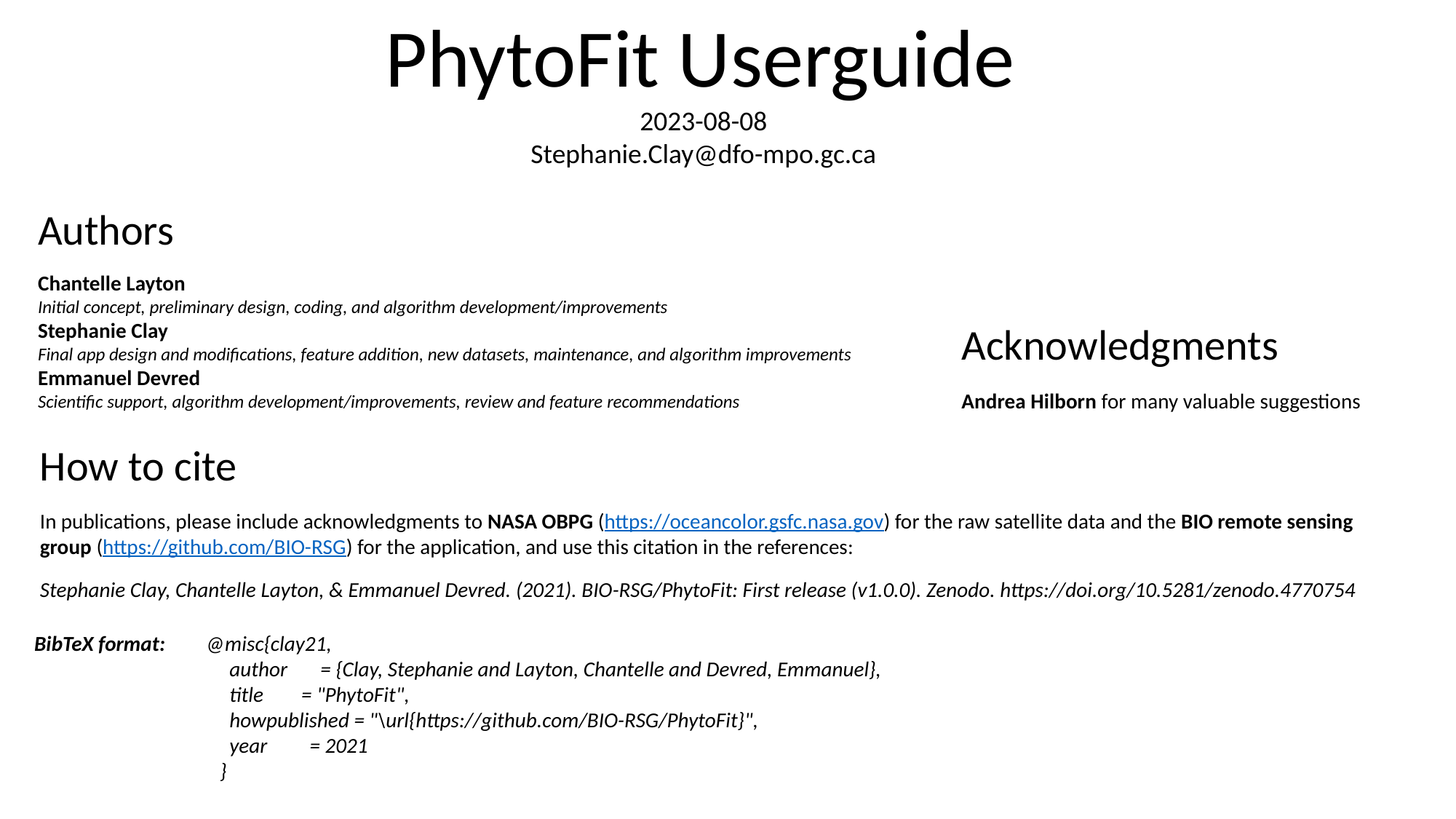

PhytoFit Userguide
2023-08-08
Stephanie.Clay@dfo-mpo.gc.ca
Authors

Chantelle Layton
Initial concept, preliminary design, coding, and algorithm development/improvements
Stephanie Clay
Final app design and modifications, feature addition, new datasets, maintenance, and algorithm improvements
Emmanuel Devred
Scientific support, algorithm development/improvements, review and feature recommendations
Acknowledgments

Andrea Hilborn for many valuable suggestions
How to cite

In publications, please include acknowledgments to NASA OBPG (https://oceancolor.gsfc.nasa.gov) for the raw satellite data and the BIO remote sensing
group (https://github.com/BIO-RSG) for the application, and use this citation in the references:

Stephanie Clay, Chantelle Layton, & Emmanuel Devred. (2021). BIO-RSG/PhytoFit: First release (v1.0.0). Zenodo. https://doi.org/10.5281/zenodo.4770754
BibTeX format:
 @misc{clay21,
      author       = {Clay, Stephanie and Layton, Chantelle and Devred, Emmanuel},
      title        = "PhytoFit",
      howpublished = "\url{https://github.com/BIO-RSG/PhytoFit}",
      year         = 2021
    }